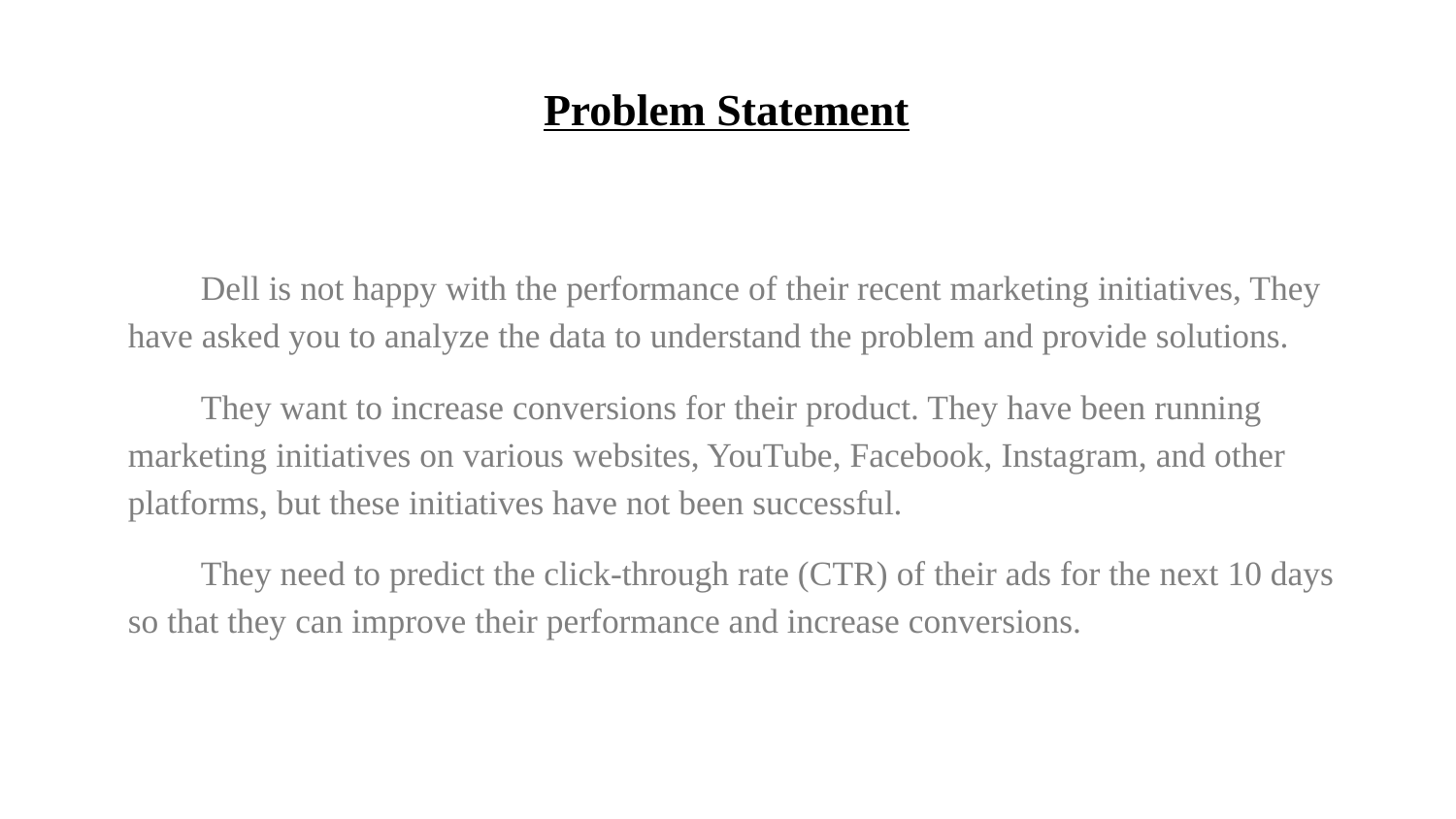

# Problem Statement
Dell is not happy with the performance of their recent marketing initiatives, They have asked you to analyze the data to understand the problem and provide solutions.
They want to increase conversions for their product. They have been running marketing initiatives on various websites, YouTube, Facebook, Instagram, and other platforms, but these initiatives have not been successful.
They need to predict the click-through rate (CTR) of their ads for the next 10 days so that they can improve their performance and increase conversions.